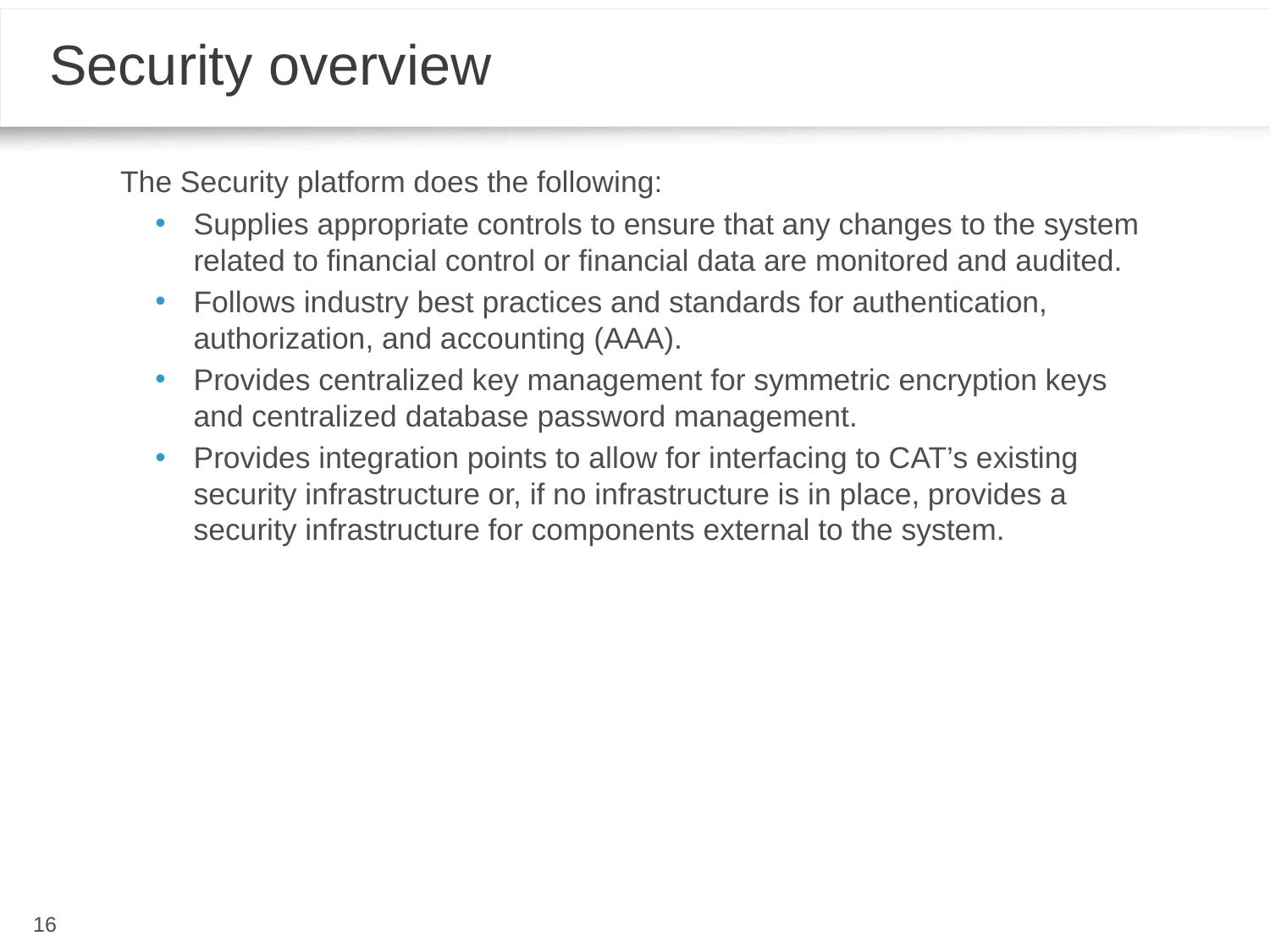

# Security overview
The Security platform does the following:
Supplies appropriate controls to ensure that any changes to the system related to financial control or financial data are monitored and audited.
Follows industry best practices and standards for authentication, authorization, and accounting (AAA).
Provides centralized key management for symmetric encryption keys and centralized database password management.
Provides integration points to allow for interfacing to CAT’s existing security infrastructure or, if no infrastructure is in place, provides a security infrastructure for components external to the system.
16